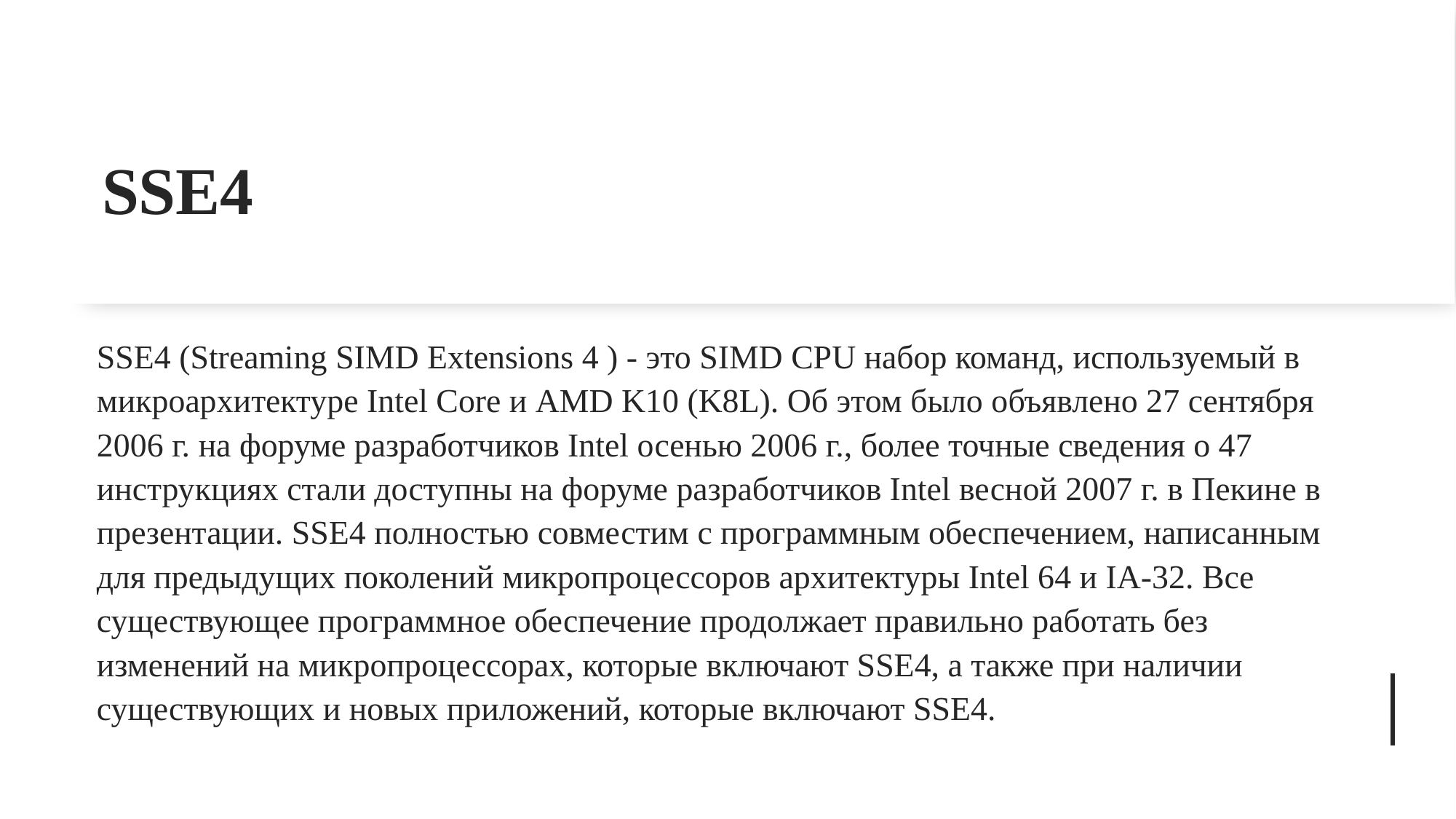

# SSE4
SSE4 (Streaming SIMD Extensions 4 ) - это SIMD CPU набор команд, используемый в микроархитектуре Intel Core и AMD K10 (K8L). Об этом было объявлено 27 сентября 2006 г. на форуме разработчиков Intel осенью 2006 г., более точные сведения о 47 инструкциях стали доступны на форуме разработчиков Intel весной 2007 г. в Пекине в презентации. SSE4 полностью совместим с программным обеспечением, написанным для предыдущих поколений микропроцессоров архитектуры Intel 64 и IA-32. Все существующее программное обеспечение продолжает правильно работать без изменений на микропроцессорах, которые включают SSE4, а также при наличии существующих и новых приложений, которые включают SSE4.